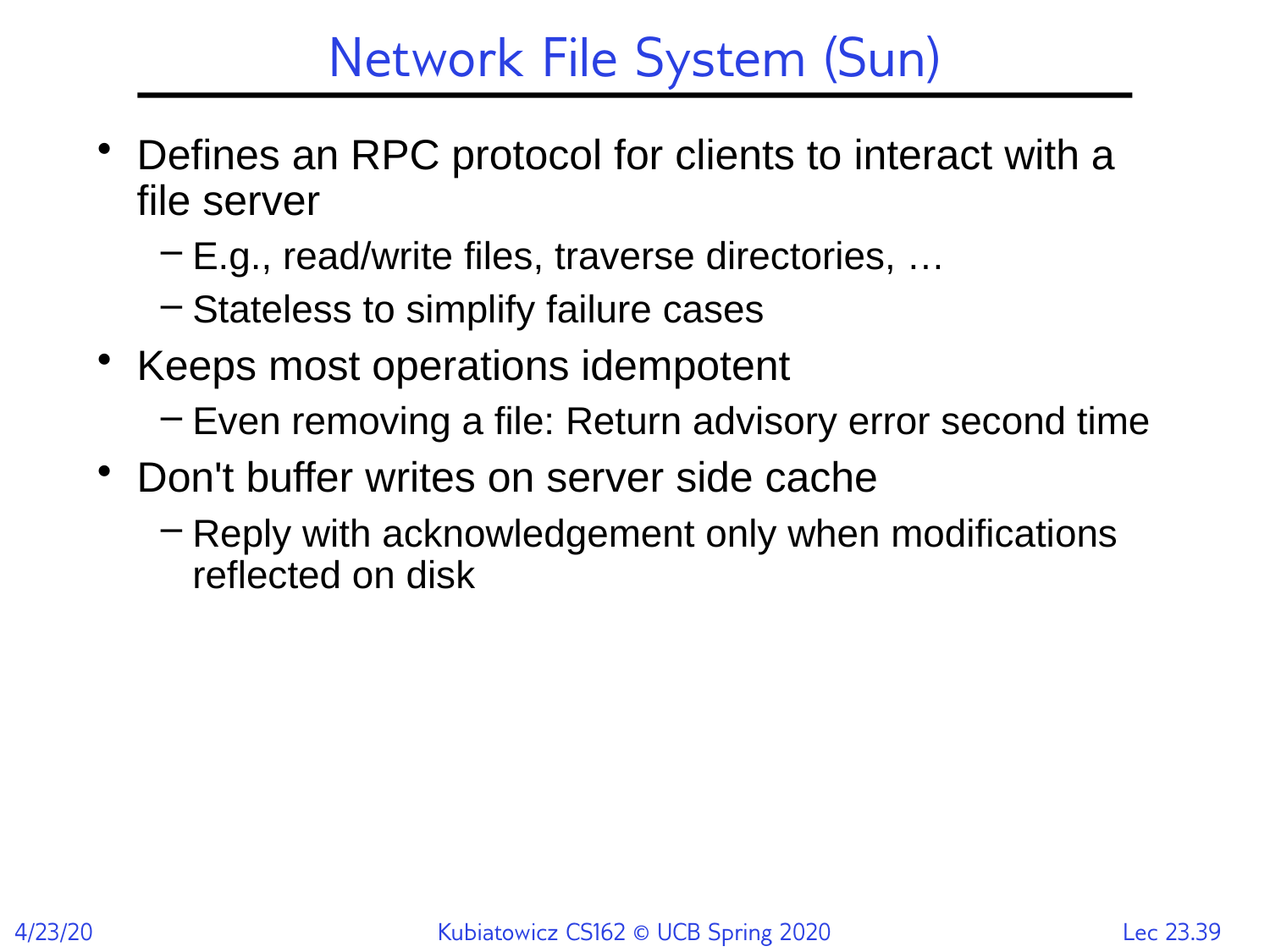

# Network File System (Sun)
Defines an RPC protocol for clients to interact with a file server
E.g., read/write files, traverse directories, …
Stateless to simplify failure cases
Keeps most operations idempotent
Even removing a file: Return advisory error second time
Don't buffer writes on server side cache
Reply with acknowledgement only when modifications reflected on disk